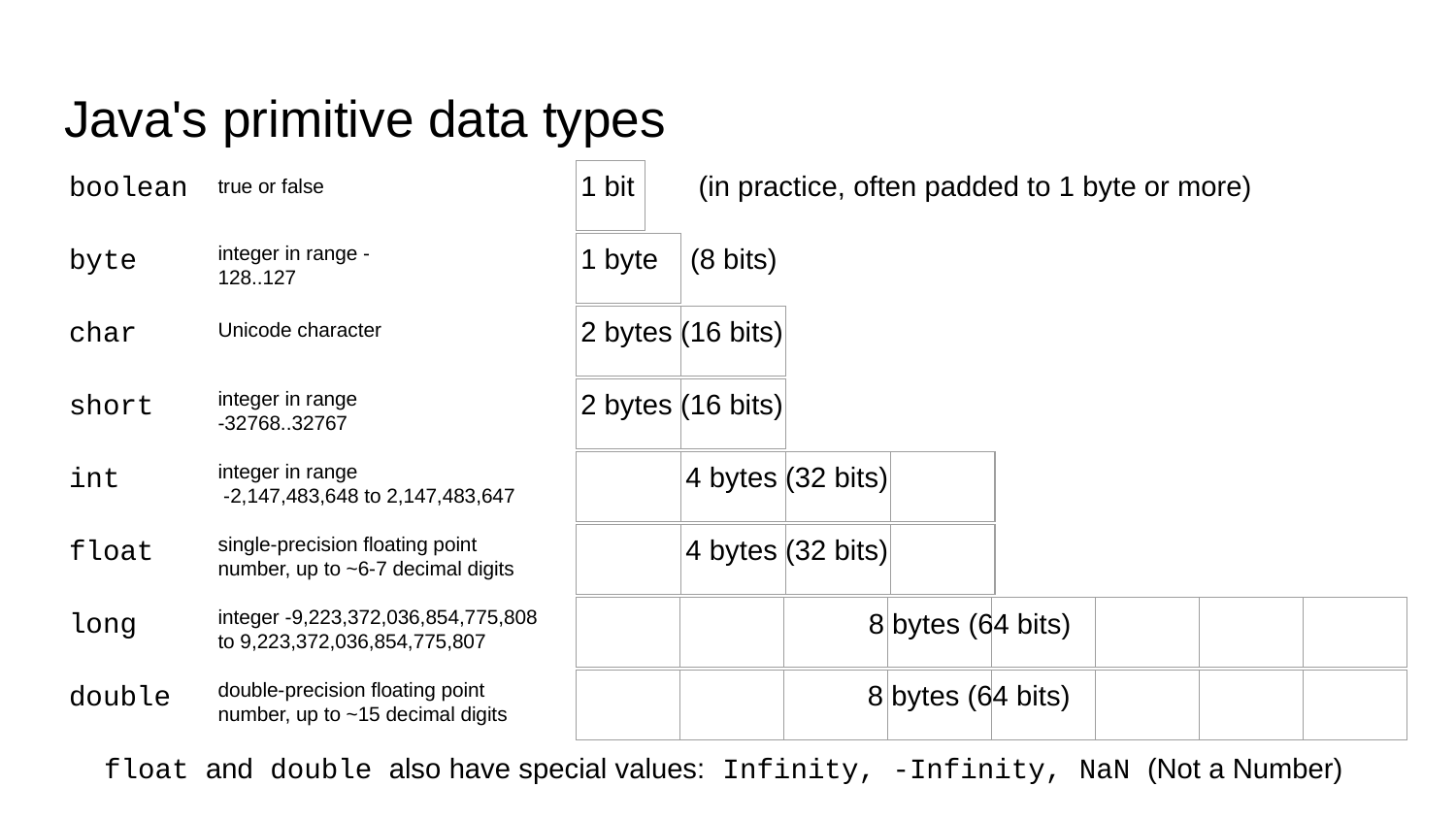

# Java's primitive data types
boolean
1 bit        (in practice, often padded to 1 byte or more)
|  |
| --- |
true or false
integer in range -128..127
byte
1 byte    (8 bits)
|  |
| --- |
char
2 bytes (16 bits)
Unicode character
|  |  |
| --- | --- |
integer in range
-32768..32767
short
2 bytes (16 bits)
|  |  |
| --- | --- |
integer in range
 -2,147,483,648 to 2,147,483,647
int
4 bytes (32 bits)
|  |  |  |  |
| --- | --- | --- | --- |
single-precision floating point number, up to ~6-7 decimal digits
float
4 bytes (32 bits)
|  |  |  |  |
| --- | --- | --- | --- |
integer -9,223,372,036,854,775,808
to 9,223,372,036,854,775,807
long
8 bytes (64 bits)
|  |  |  |  |  |  |  |  |
| --- | --- | --- | --- | --- | --- | --- | --- |
double-precision floating point number, up to ~15 decimal digits
double
8 bytes (64 bits)
|  |  |  |  |  |  |  |  |
| --- | --- | --- | --- | --- | --- | --- | --- |
float and double also have special values: Infinity, -Infinity, NaN (Not a Number)